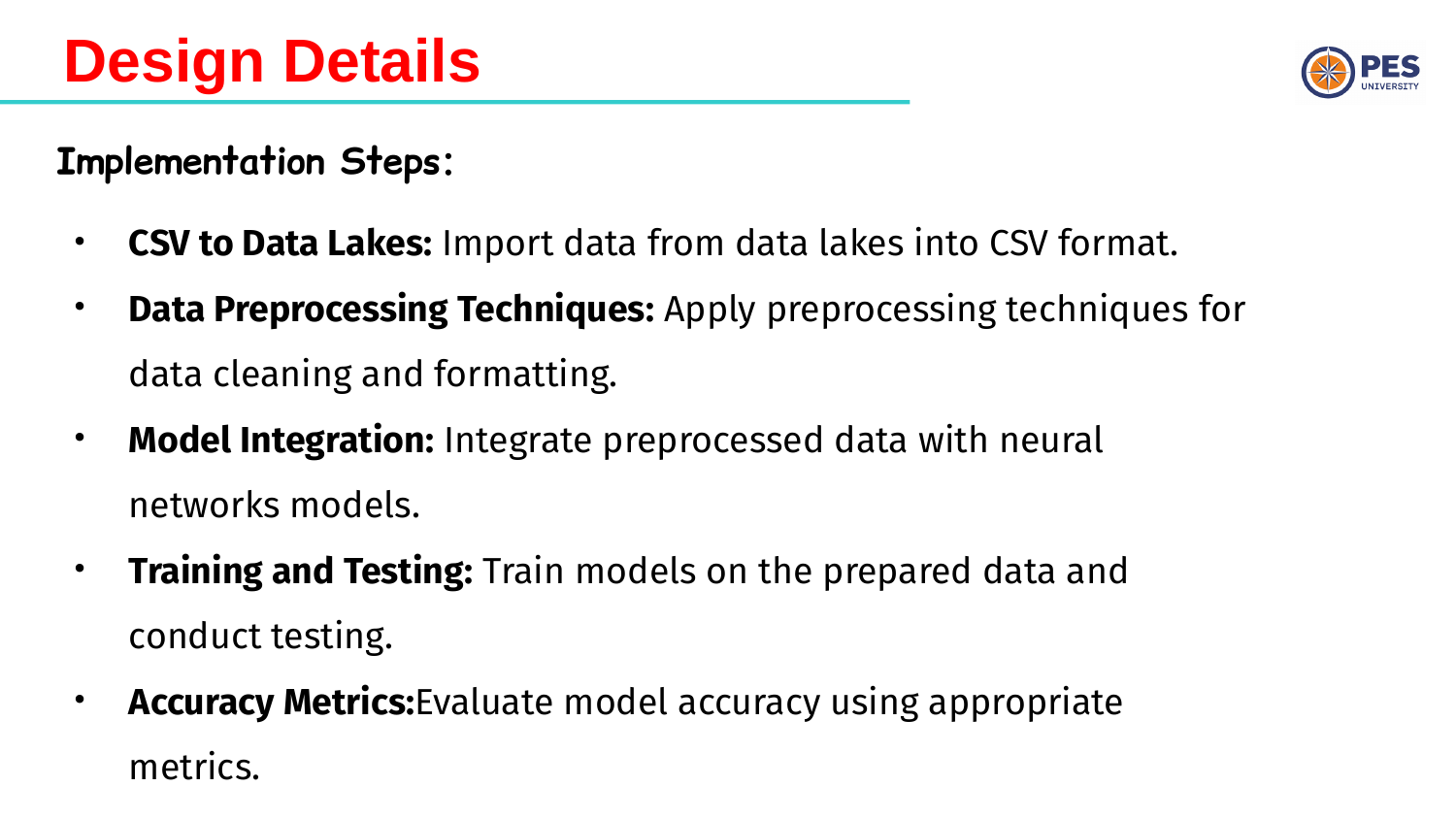

# Design Details
Implementation Steps:
CSV to Data Lakes: Import data from data lakes into CSV format.
Data Preprocessing Techniques: Apply preprocessing techniques for data cleaning and formatting.
Model Integration: Integrate preprocessed data with neural networks models.
Training and Testing: Train models on the prepared data and conduct testing.
Accuracy Metrics:Evaluate model accuracy using appropriate metrics.